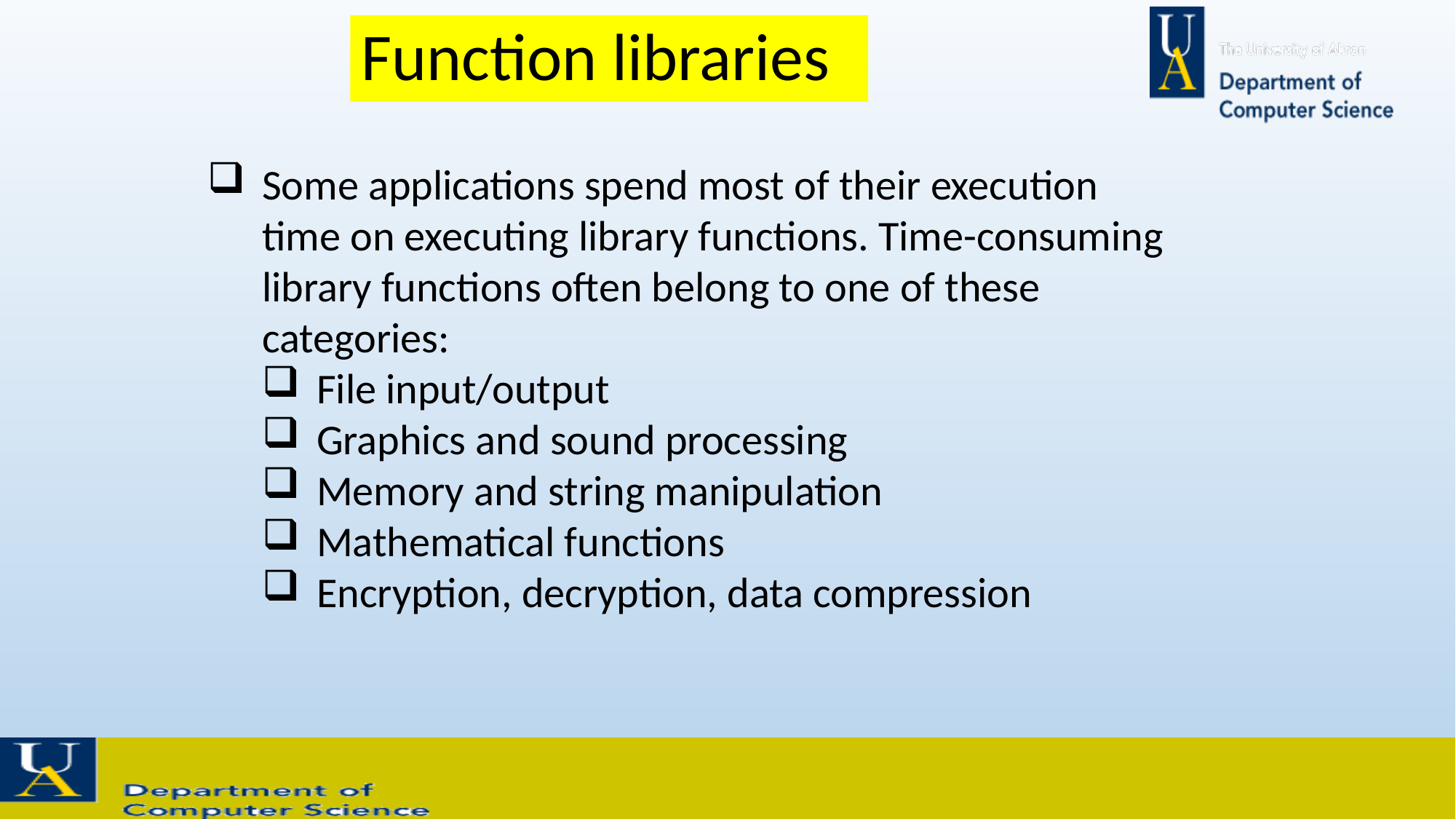

# Function libraries
Some applications spend most of their execution time on executing library functions. Time-consuming library functions often belong to one of these categories:
File input/output
Graphics and sound processing
Memory and string manipulation
Mathematical functions
Encryption, decryption, data compression